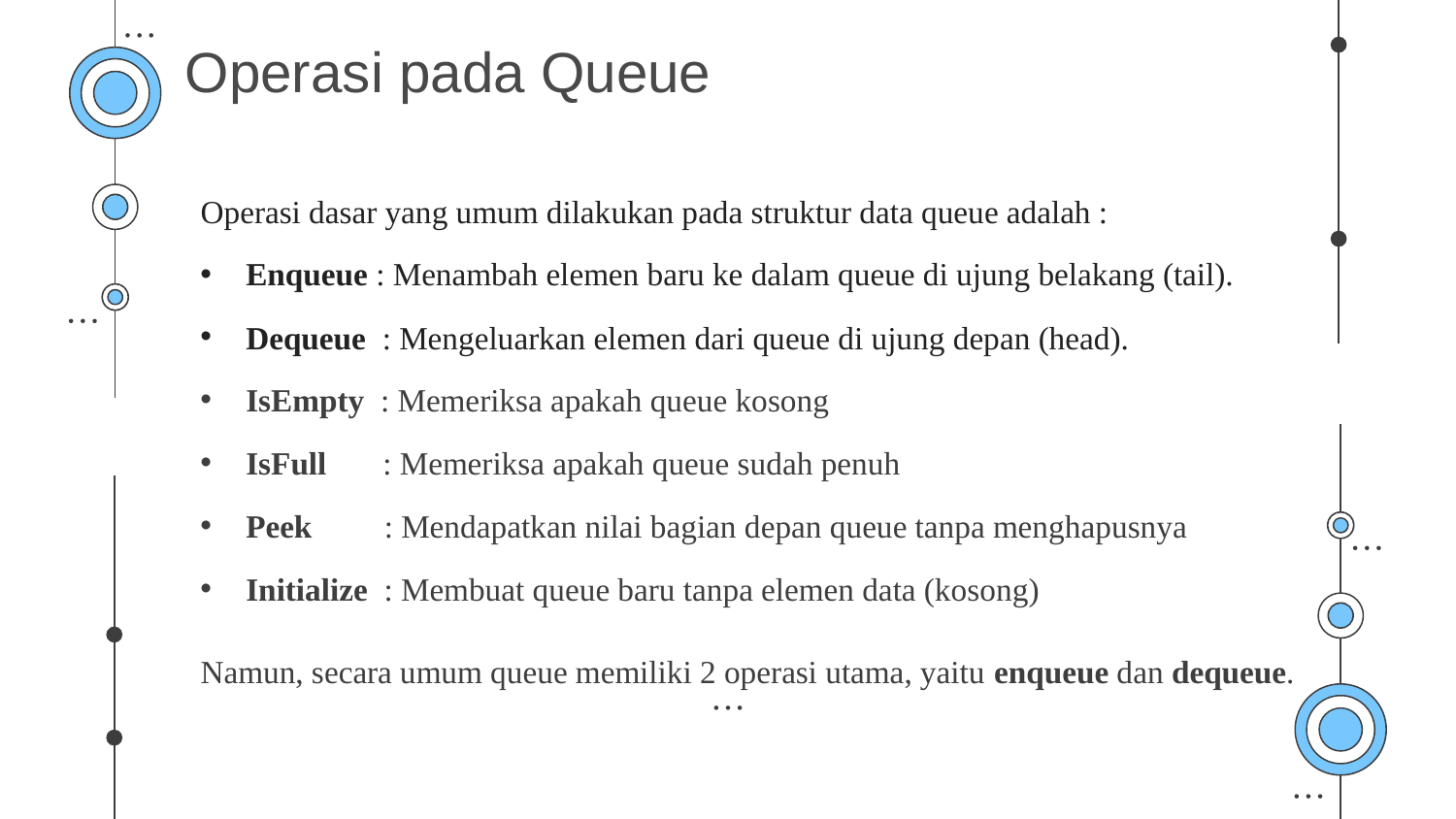

# Operasi pada Queue

Operasi dasar yang umum dilakukan pada struktur data queue adalah :
Enqueue : Menambah elemen baru ke dalam queue di ujung belakang (tail).
Dequeue  : Mengeluarkan elemen dari queue di ujung depan (head).
IsEmpty  : Memeriksa apakah queue kosong
IsFull       : Memeriksa apakah queue sudah penuh
Peek         : Mendapatkan nilai bagian depan queue tanpa menghapusnya
Initialize  : Membuat queue baru tanpa elemen data (kosong)
Namun, secara umum queue memiliki 2 operasi utama, yaitu enqueue dan dequeue.